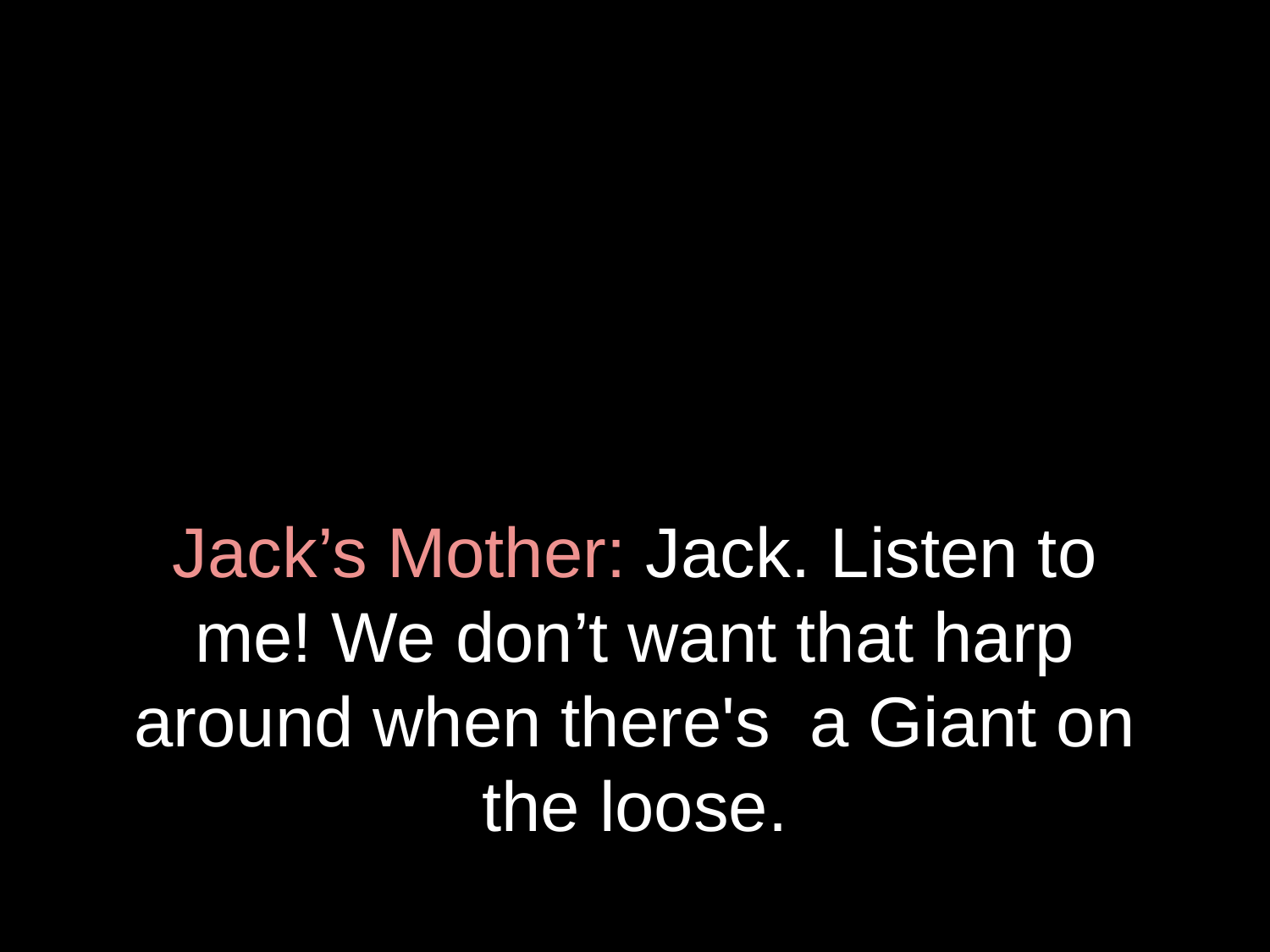

# Jack’s Mother: Jack. Listen to me! We don’t want that harp around when there's  a Giant on the loose.